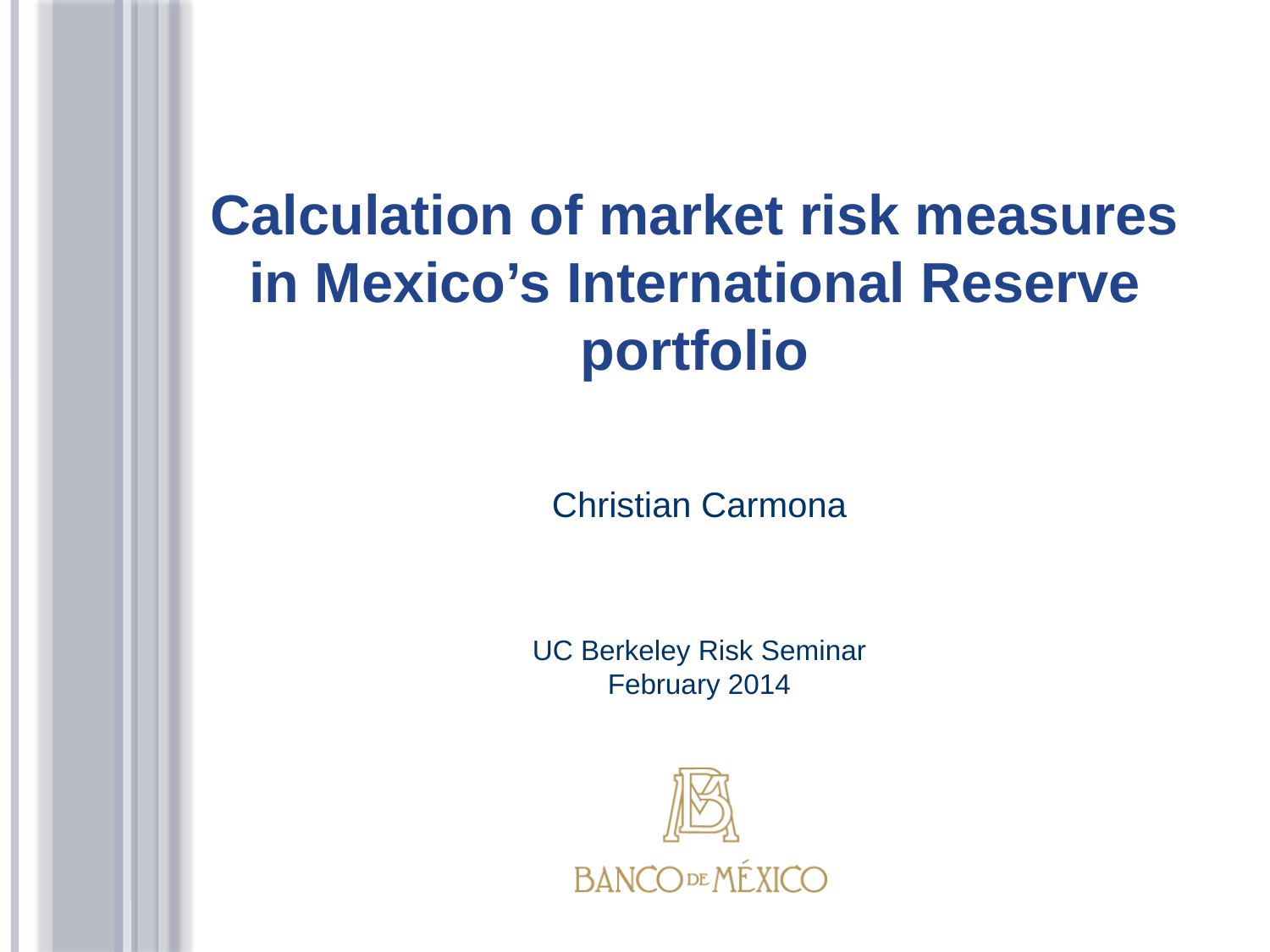

# Calculation of market risk measures in Mexico’s International Reserve portfolio
Christian Carmona
UC Berkeley Risk Seminar
February 2014